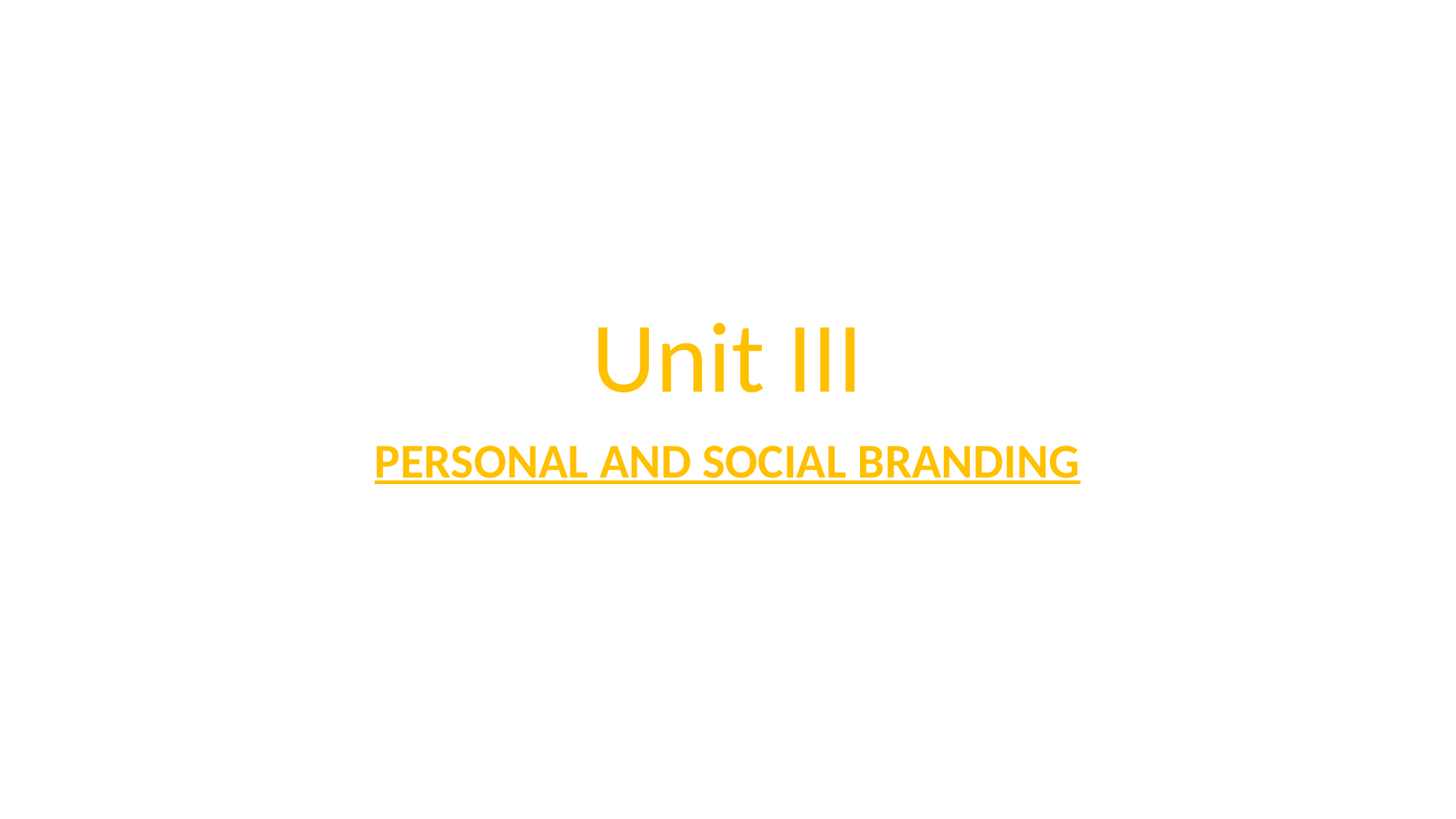

# Unit III
PERSONAL AND SOCIAL BRANDING